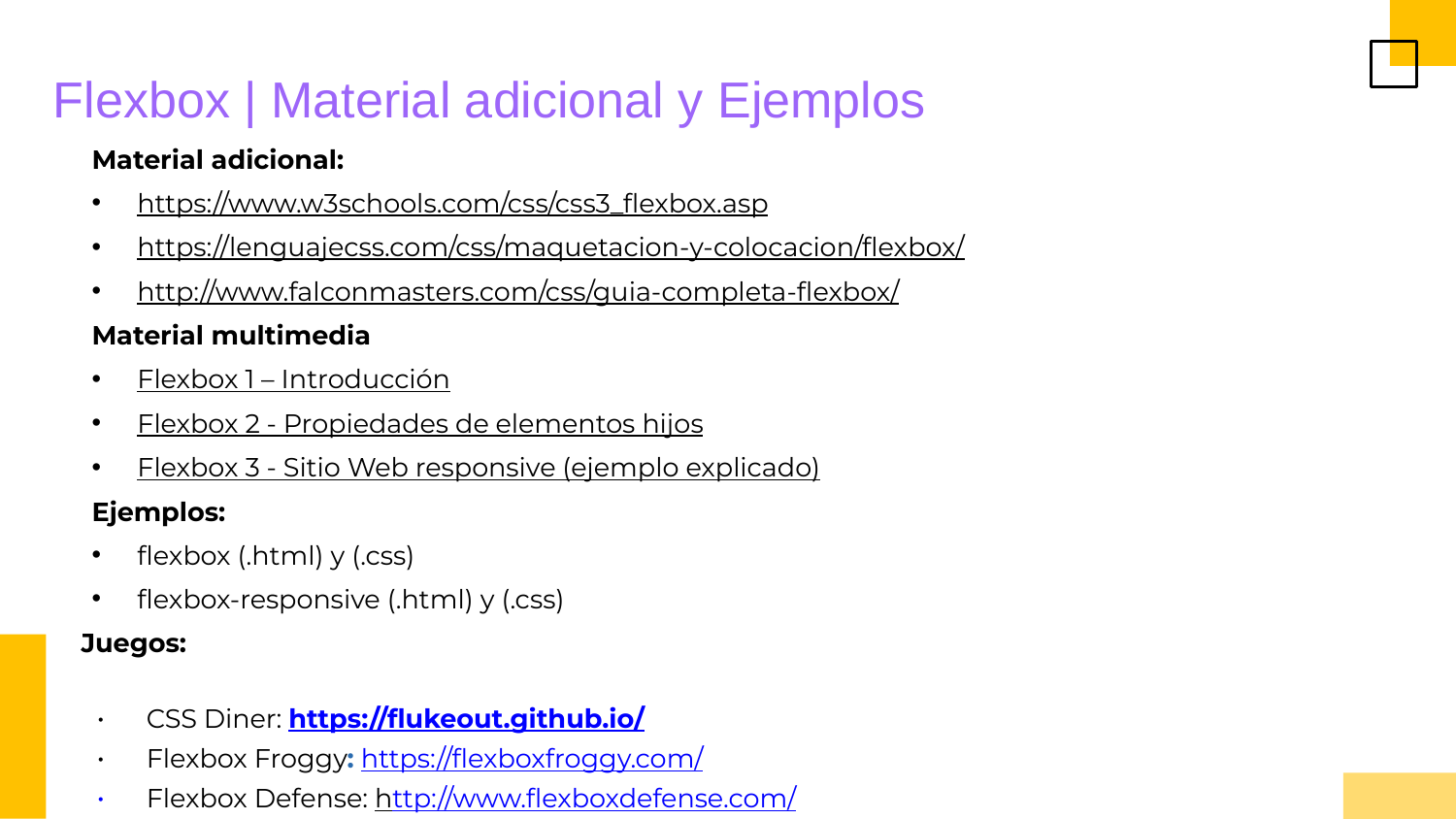

Flexbox | Material adicional y Ejemplos
Material adicional:
https://www.w3schools.com/css/css3_flexbox.asp
https://lenguajecss.com/css/maquetacion-y-colocacion/flexbox/
http://www.falconmasters.com/css/guia-completa-flexbox/
Material multimedia
Flexbox 1 – Introducción
Flexbox 2 - Propiedades de elementos hijos
Flexbox 3 - Sitio Web responsive (ejemplo explicado)
Ejemplos:
flexbox (.html) y (.css)
flexbox-responsive (.html) y (.css)
 Juegos:
CSS Diner: https://flukeout.github.io/
Flexbox Froggy: https://flexboxfroggy.com/
Flexbox Defense: http://www.flexboxdefense.com/